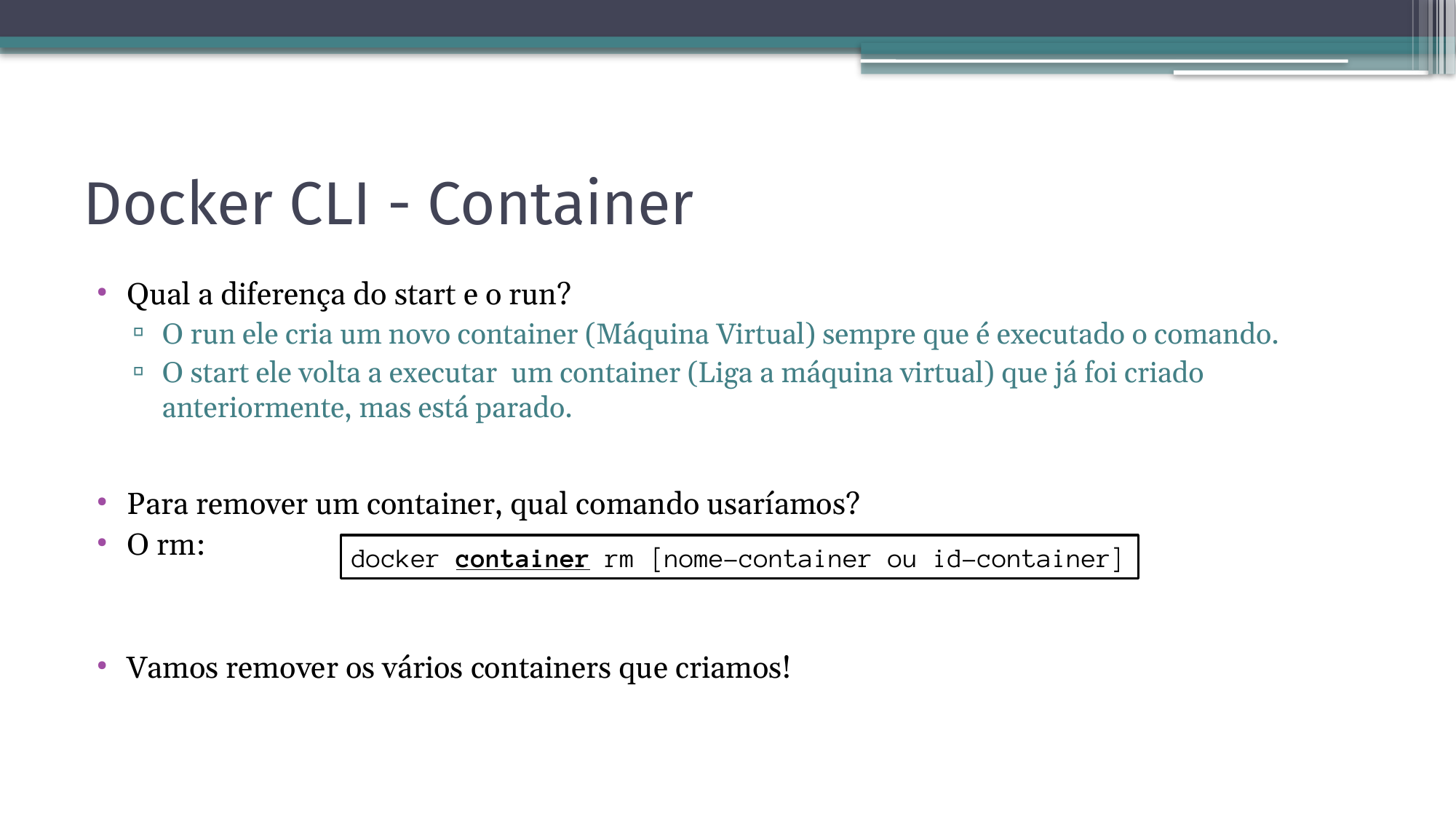

# Docker CLI - Container
Qual a diferença do start e o run?
O run ele cria um novo container (Máquina Virtual) sempre que é executado o comando.
O start ele volta a executar  um container (Liga a máquina virtual) que já foi criado anteriormente, mas está parado.

Para remover um container, qual comando usaríamos?
O rm:

Vamos remover os vários containers que criamos!
docker container rm [nome-container ou id-container]